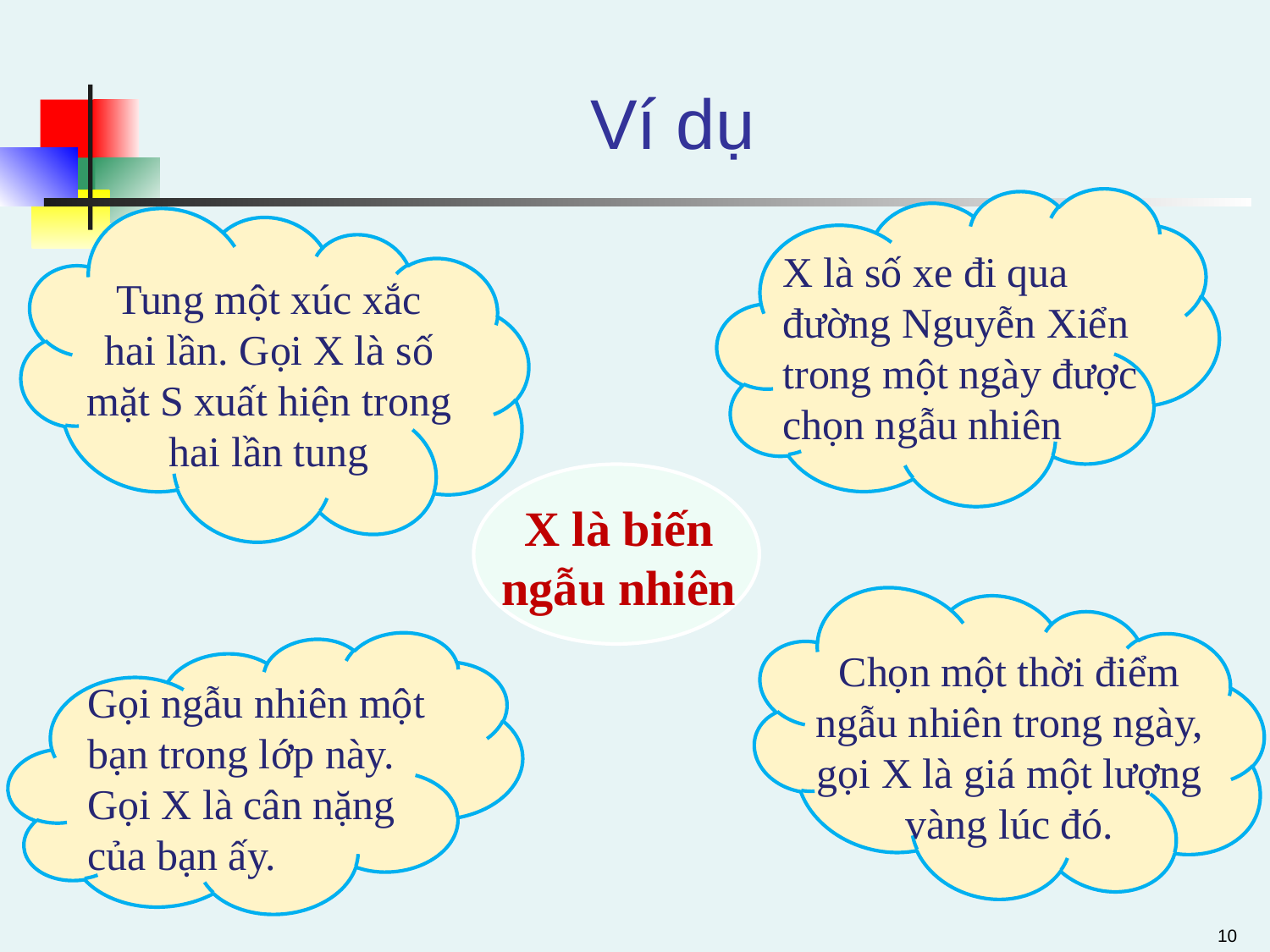

# Ví dụ

X là số xe đi qua đường Nguyễn Xiển trong một ngày được chọn ngẫu nhiên
Tung một xúc xắc hai lần. Gọi X là số mặt S xuất hiện trong hai lần tung

X là biến ngẫu nhiên

Chọn một thời điểm ngẫu nhiên trong ngày, gọi X là giá một lượng vàng lúc đó.

Gọi ngẫu nhiên một bạn trong lớp này. Gọi X là cân nặng của bạn ấy.
10